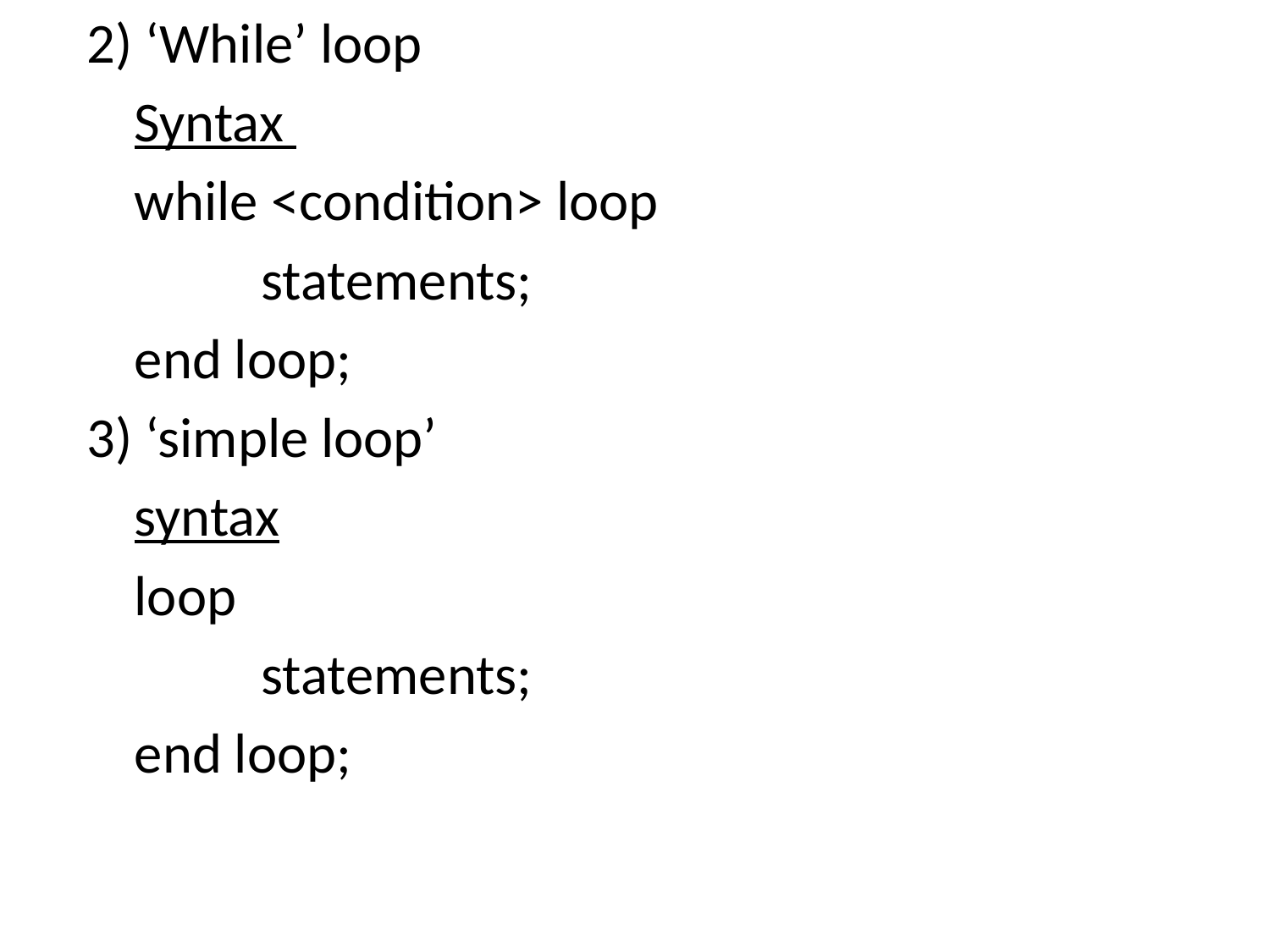

2) ‘While’ loop
	Syntax
	while <condition> loop
		statements;
	end loop;
3) ‘simple loop’
	syntax
	loop
		statements;
	end loop;